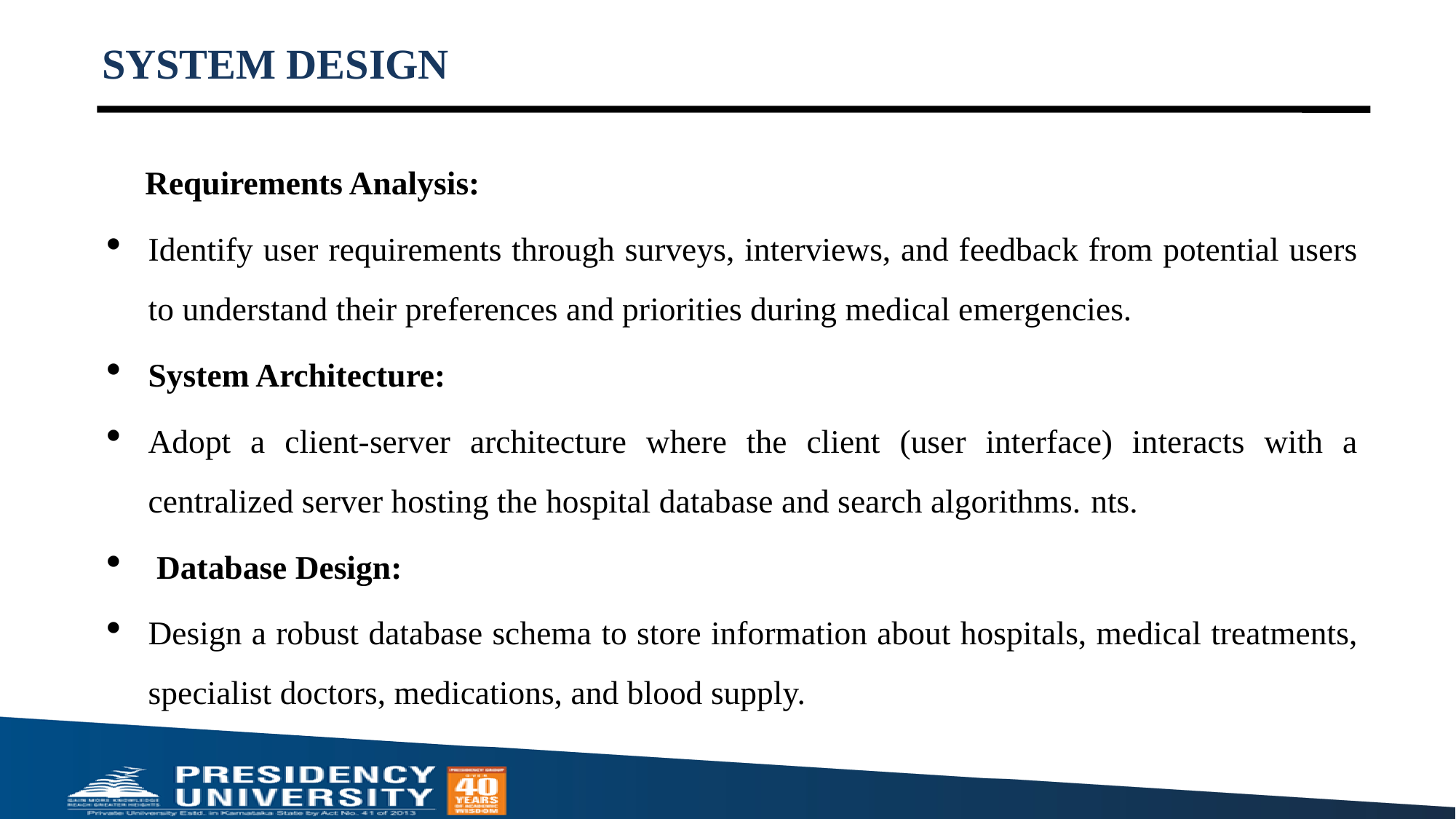

# SYSTEM DESIGN
      Requirements Analysis:
Identify user requirements through surveys, interviews, and feedback from potential users to understand their preferences and priorities during medical emergencies.
System Architecture:
Adopt a client-server architecture where the client (user interface) interacts with a centralized server hosting the hospital database and search algorithms. nts.
 Database Design:
Design a robust database schema to store information about hospitals, medical treatments, specialist doctors, medications, and blood supply.